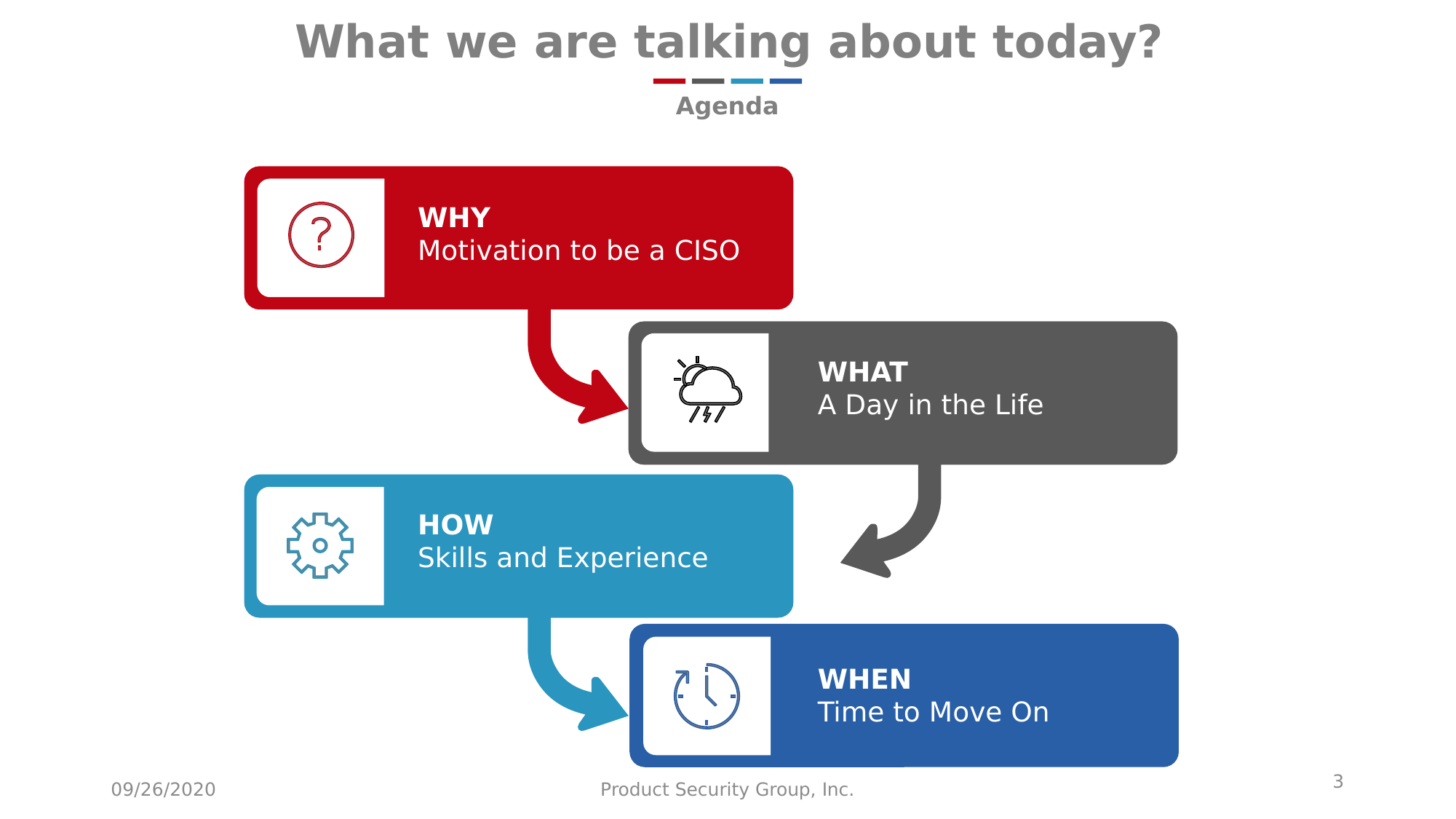

What we are talking about today?

Agenda

WHY
Motivation to be a CISO

WHAT
A Day in the Life

HOW
Skills and Experience

WHEN
Time to Move On

3
09/26/2020
Product Security Group, Inc.